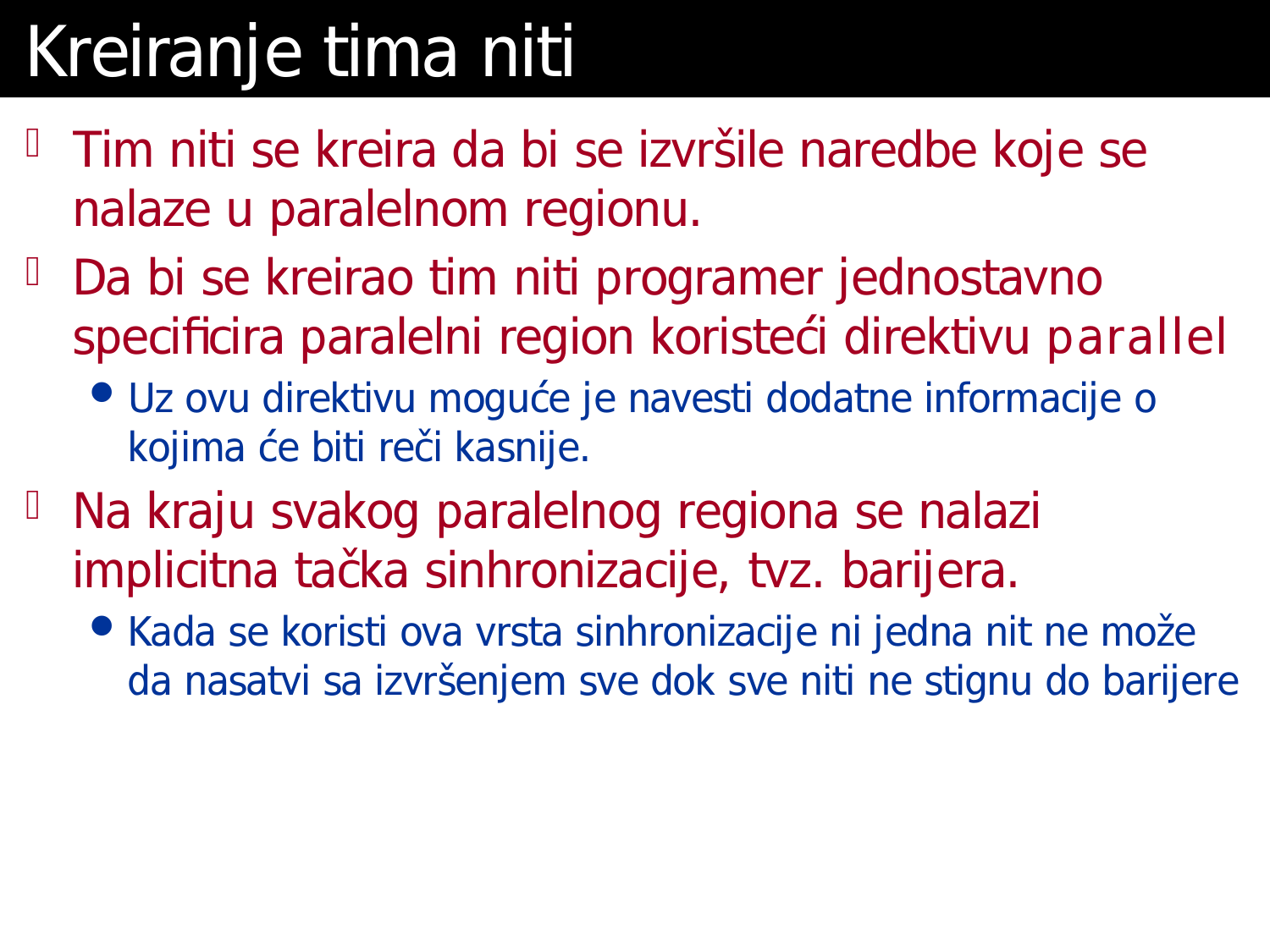

# Kreiranje tima niti
Tim niti se kreira da bi se izvršile naredbe koje se nalaze u paralelnom regionu.
Da bi se kreirao tim niti programer jednostavno specificira paralelni region koristeći direktivu parallel
Uz ovu direktivu moguće je navesti dodatne informacije o kojima će biti reči kasnije.
Na kraju svakog paralelnog regiona se nalazi implicitna tačka sinhronizacije, tvz. barijera.
Kada se koristi ova vrsta sinhronizacije ni jedna nit ne može da nasatvi sa izvršenjem sve dok sve niti ne stignu do barijere